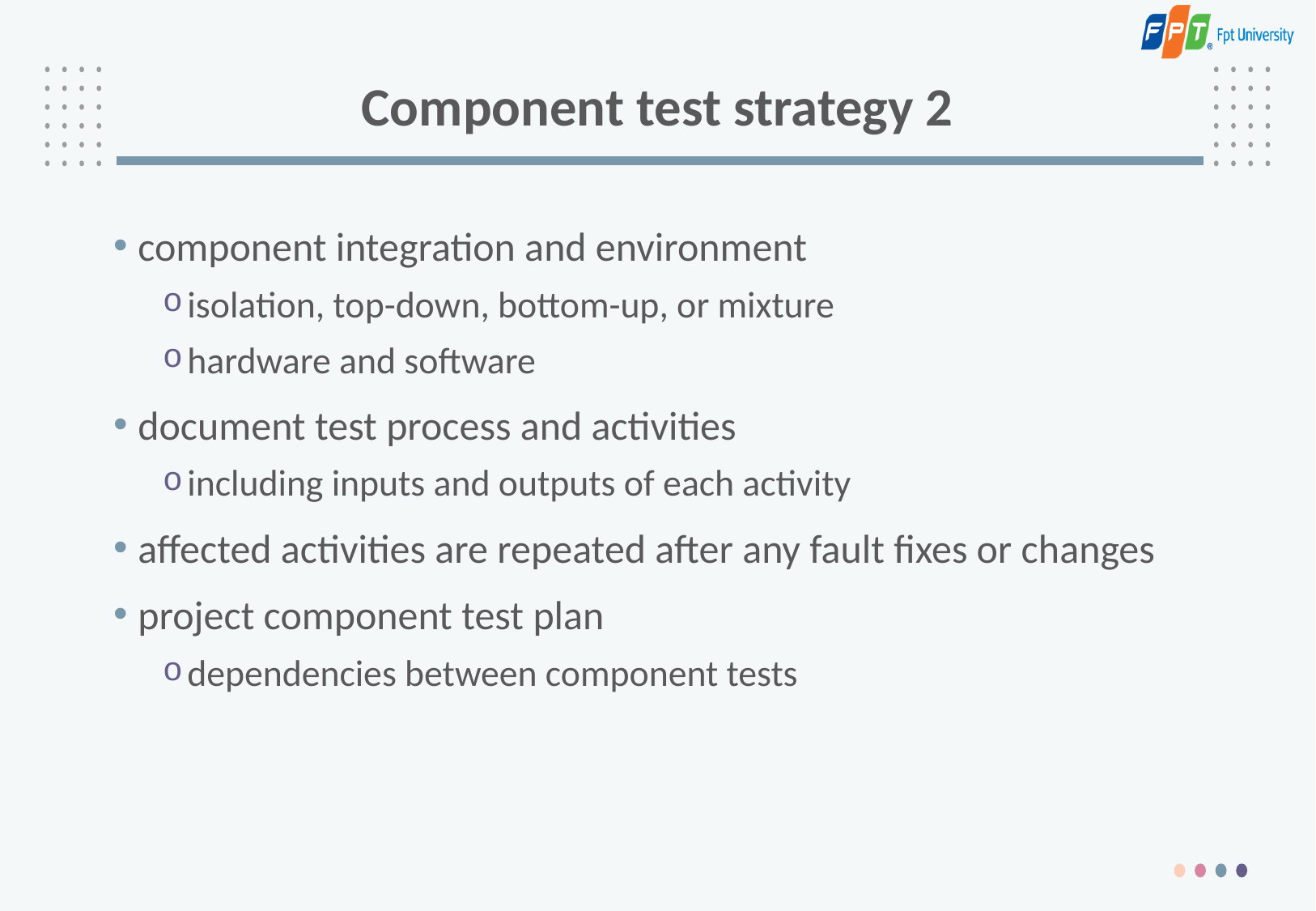

# Component test strategy 2
component integration and environment
isolation, top-down, bottom-up, or mixture
hardware and software
document test process and activities
including inputs and outputs of each activity
affected activities are repeated after any fault fixes or changes
project component test plan
dependencies between component tests